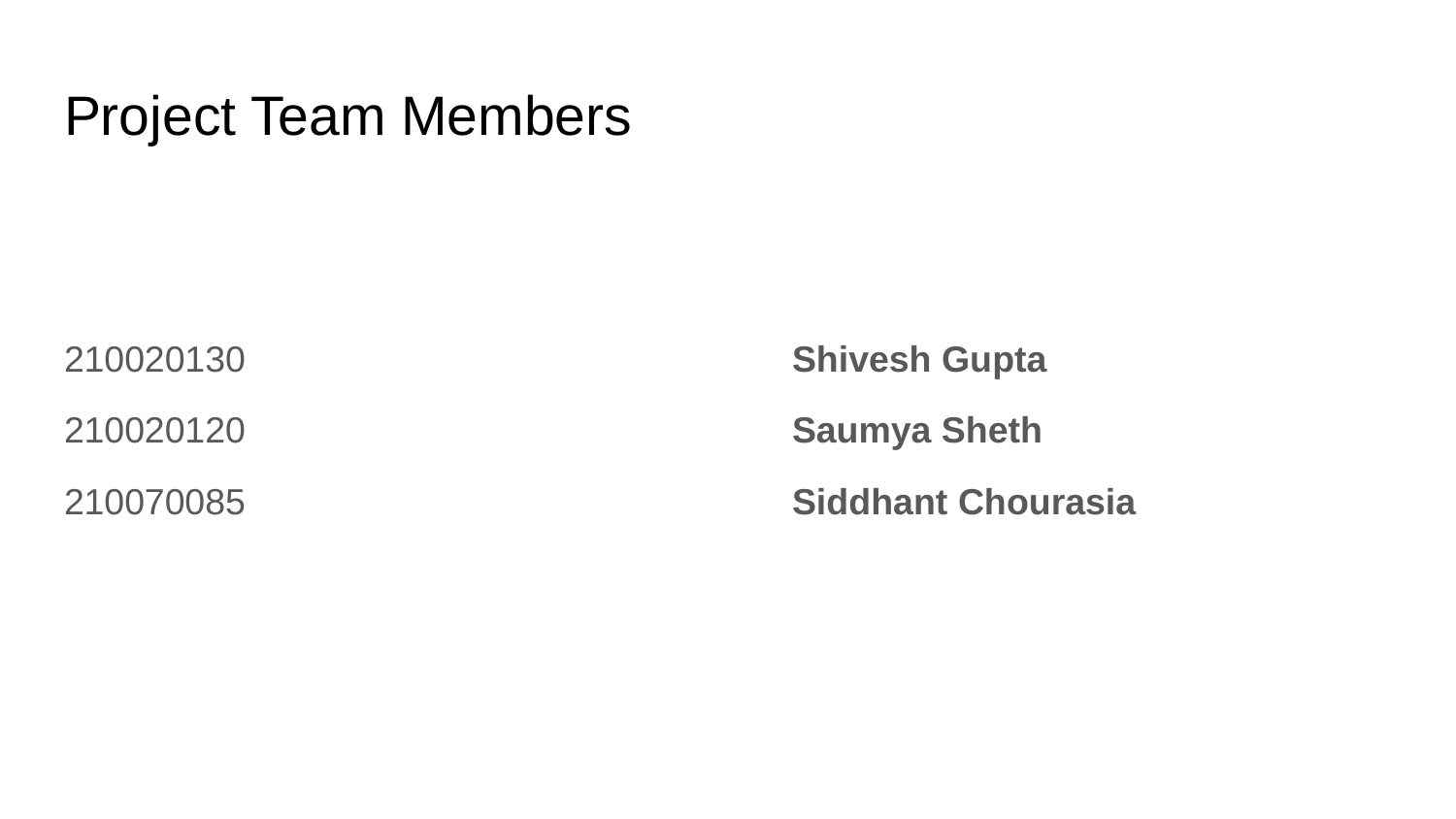

# Project Team Members
210020130				Shivesh Gupta
210020120				Saumya Sheth
210070085				Siddhant Chourasia